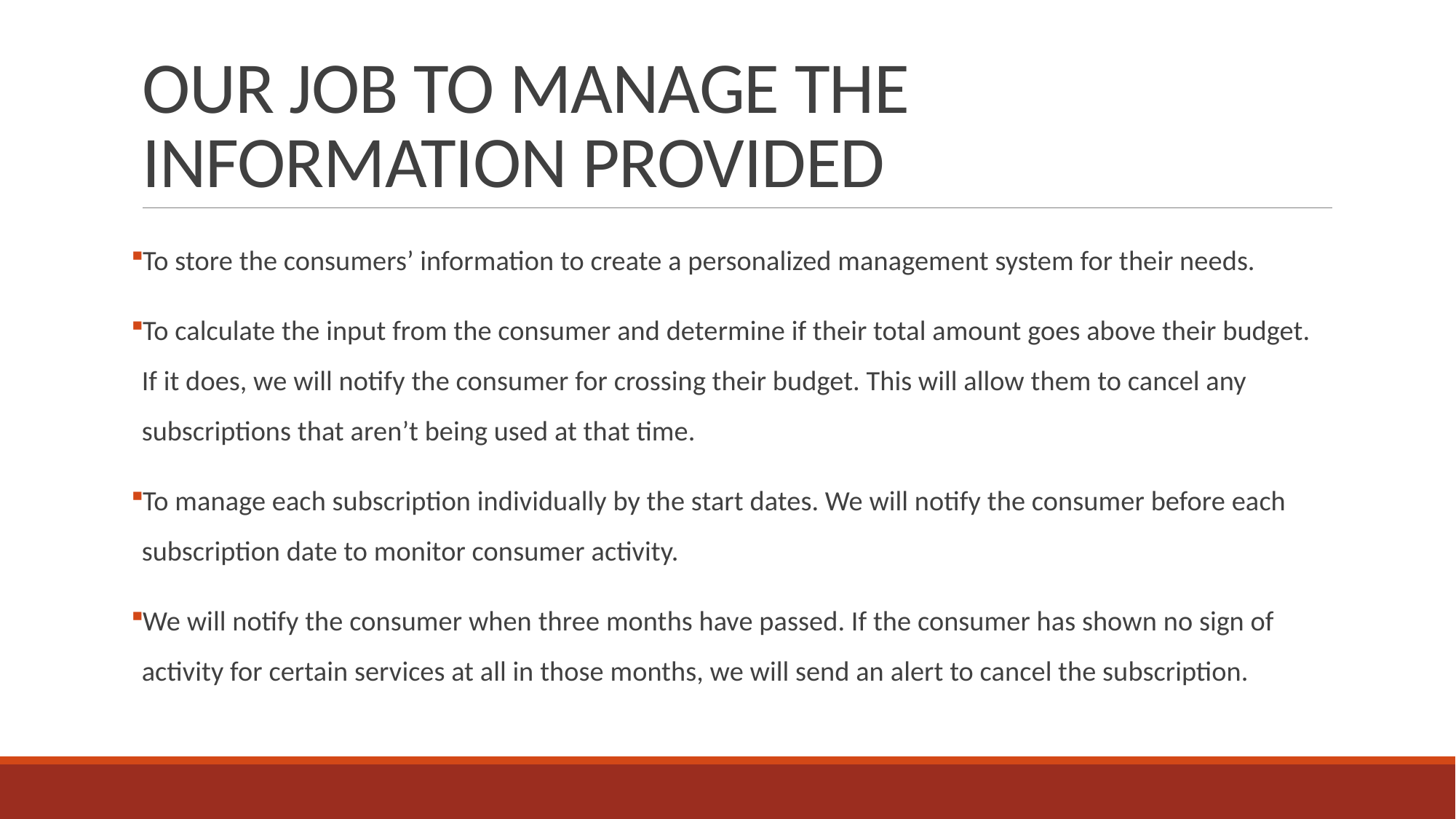

# OUR JOB TO MANAGE THE INFORMATION PROVIDED
To store the consumers’ information to create a personalized management system for their needs.
To calculate the input from the consumer and determine if their total amount goes above their budget. If it does, we will notify the consumer for crossing their budget. This will allow them to cancel any subscriptions that aren’t being used at that time.
To manage each subscription individually by the start dates. We will notify the consumer before each subscription date to monitor consumer activity.
We will notify the consumer when three months have passed. If the consumer has shown no sign of activity for certain services at all in those months, we will send an alert to cancel the subscription.